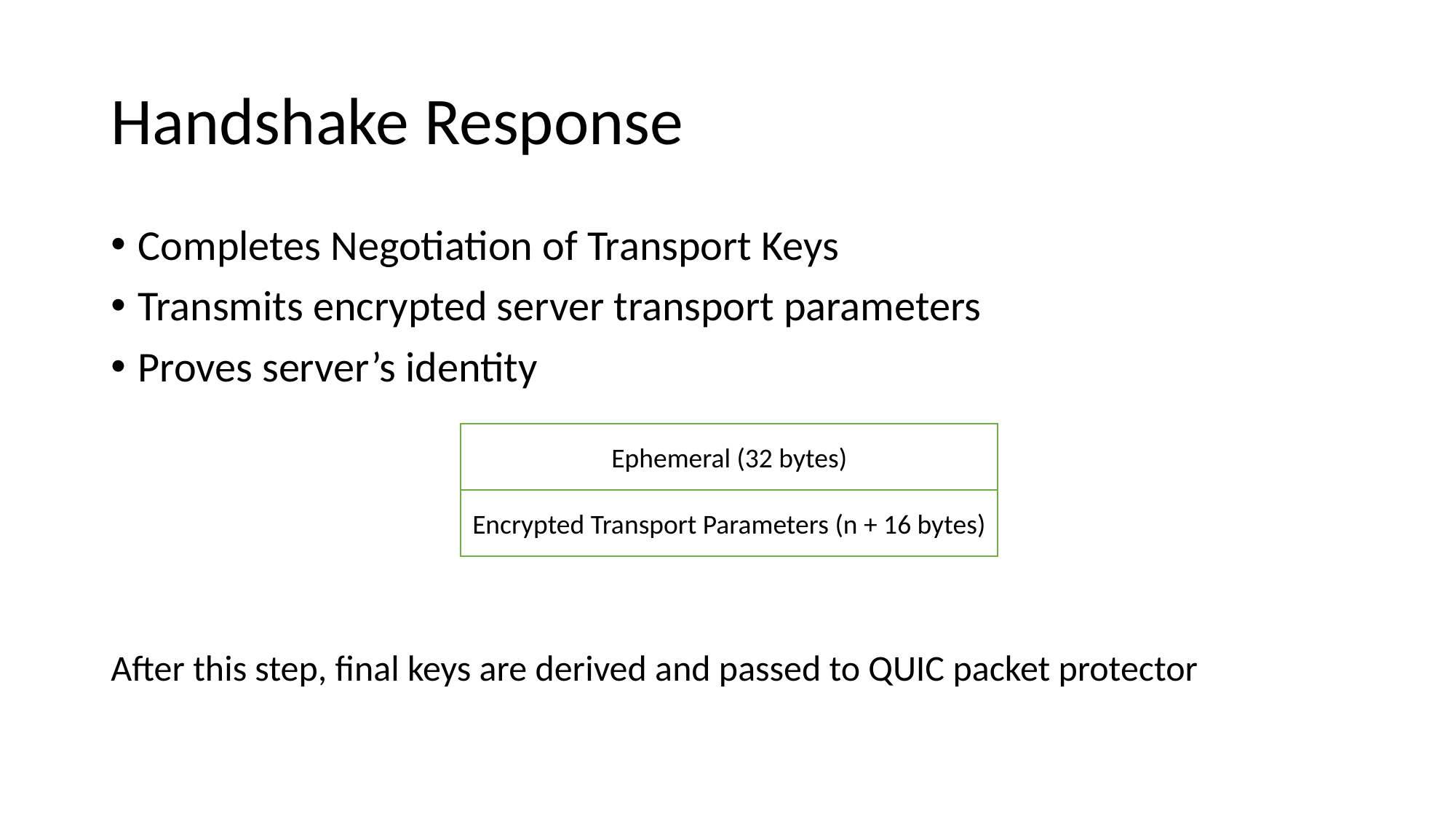

# Handshake Response
Completes Negotiation of Transport Keys
Transmits encrypted server transport parameters
Proves server’s identity

After this step, final keys are derived and passed to QUIC packet protector
Ephemeral (32 bytes)
Encrypted Transport Parameters (n + 16 bytes)